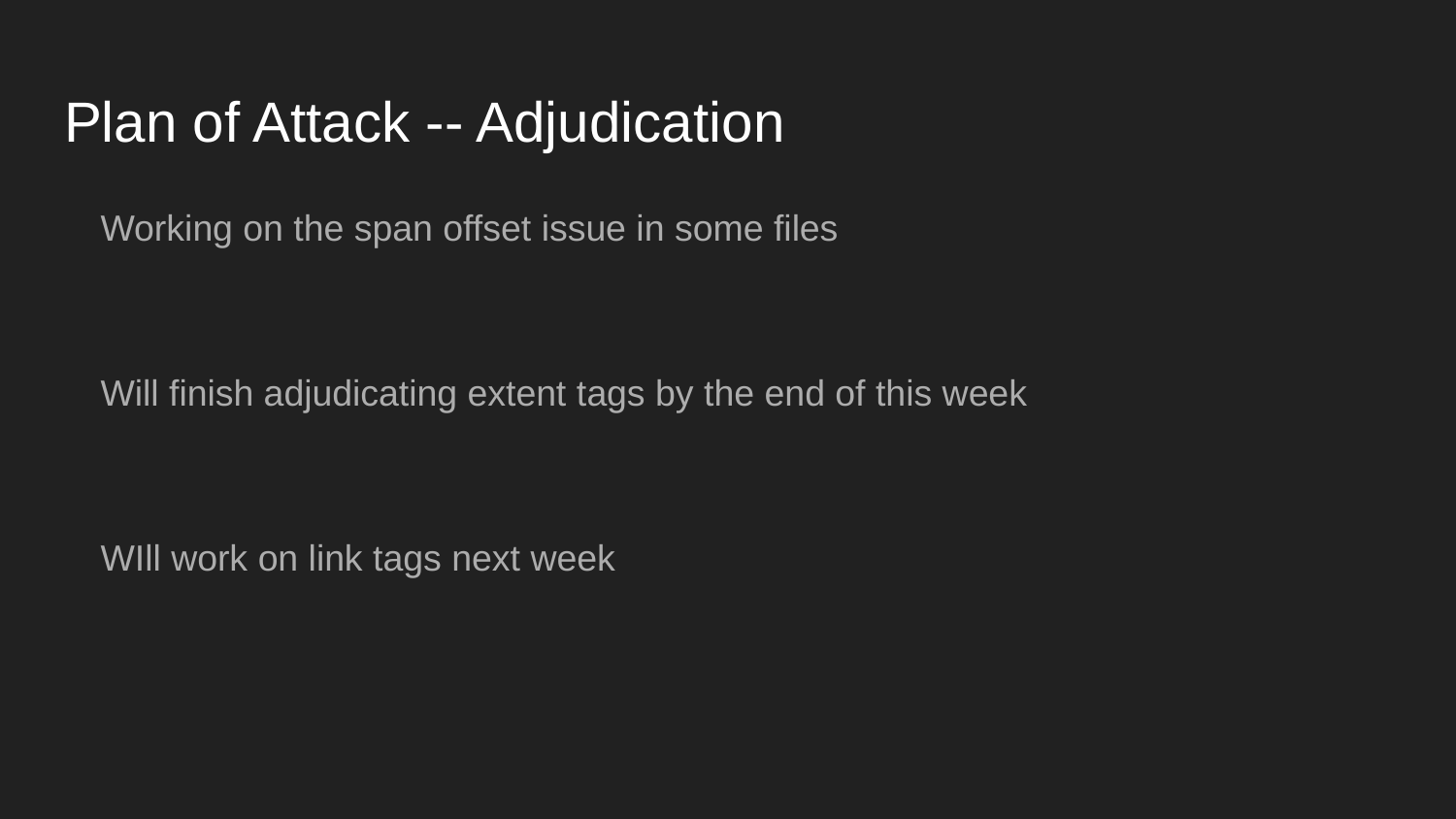

# Plan of Attack -- Adjudication
Working on the span offset issue in some files

Will finish adjudicating extent tags by the end of this week

WIll work on link tags next week